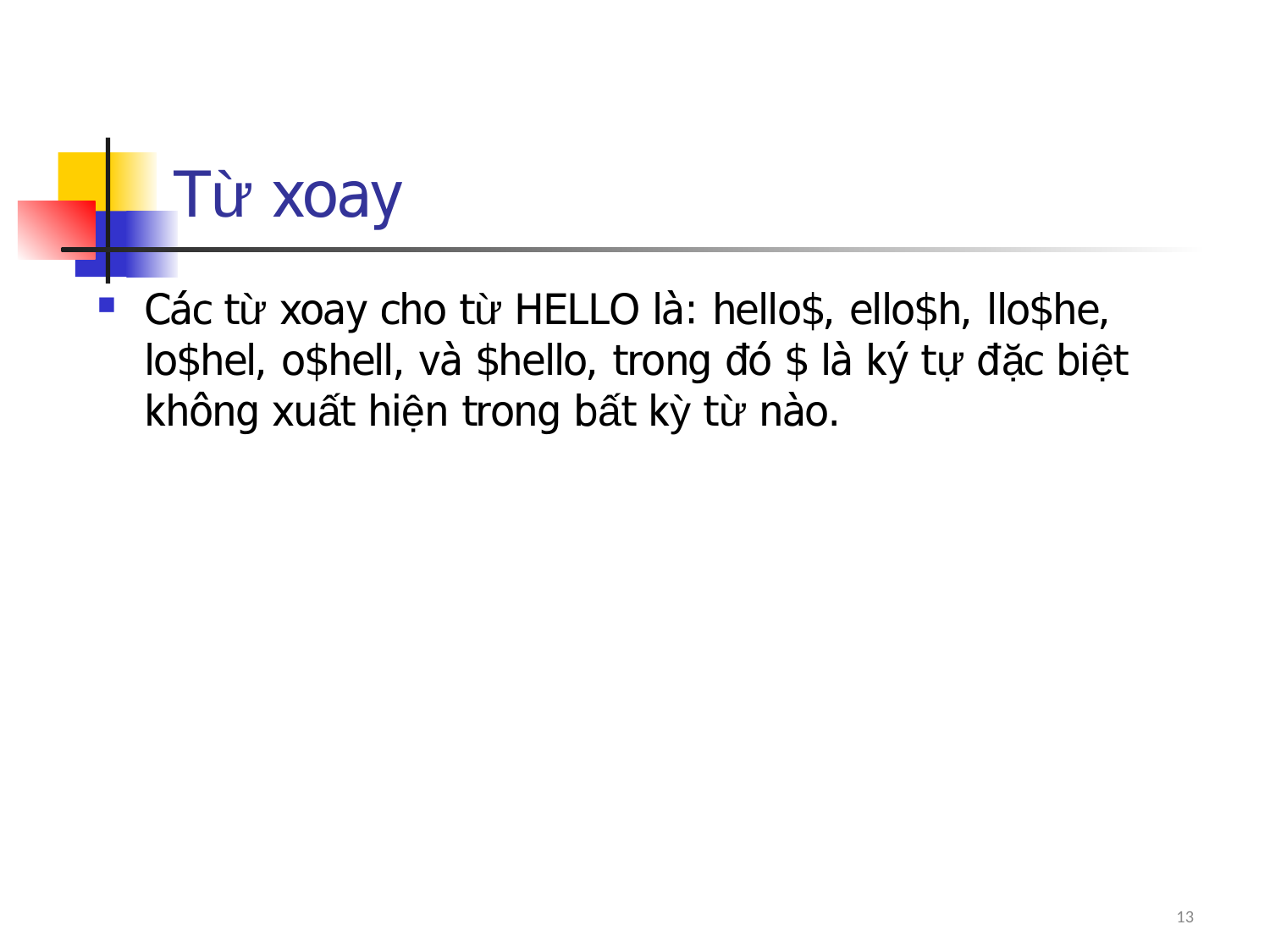

Từ xoay
Các từ xoay cho từ HELLO là: hello$, ello$h, llo$he, lo$hel, o$hell, và $hello, trong đó $ là ký tự đặc biệt không xuất hiện trong bất kỳ từ nào.
13